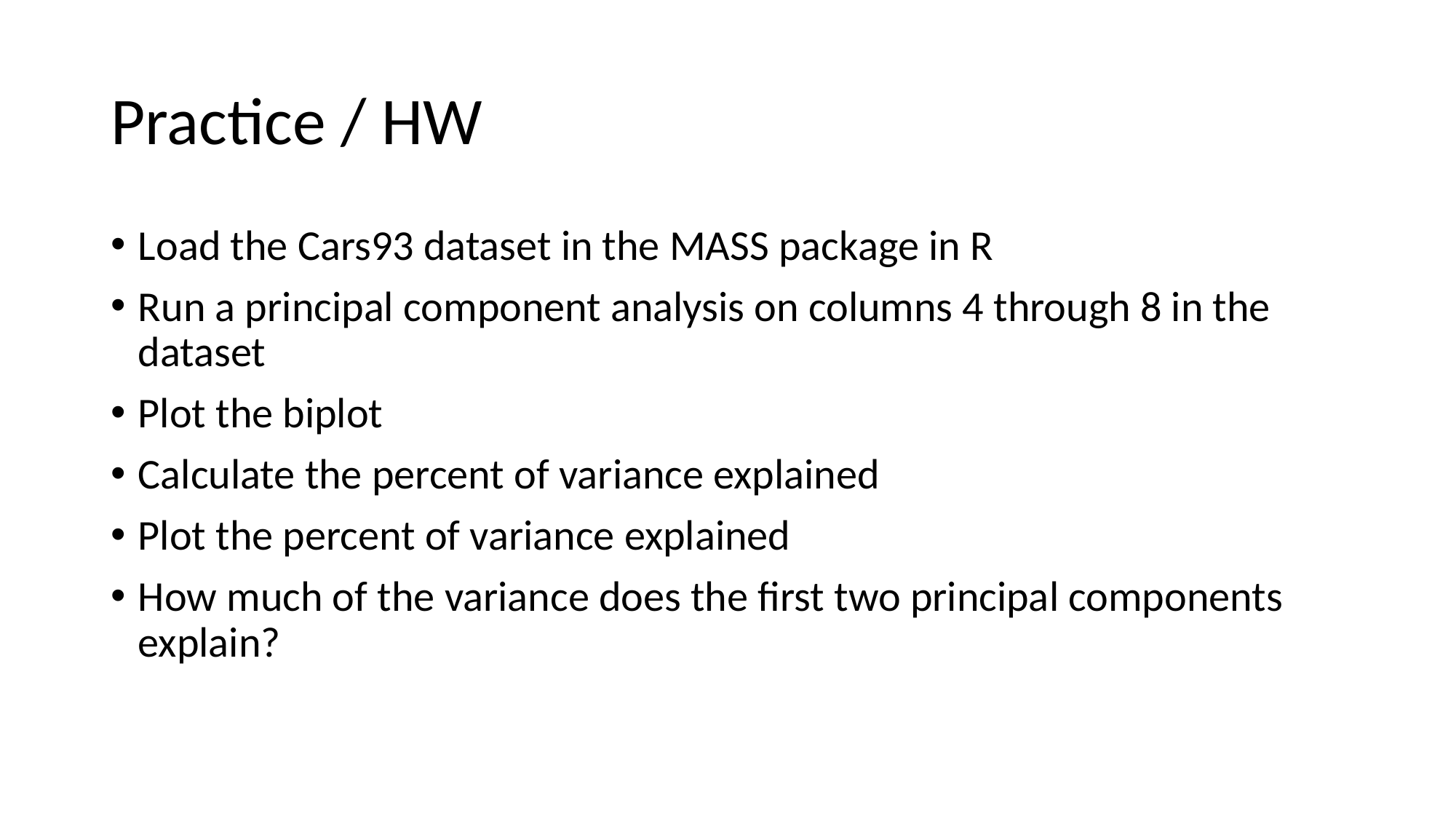

# Practice / HW
Load the Cars93 dataset in the MASS package in R
Run a principal component analysis on columns 4 through 8 in the dataset
Plot the biplot
Calculate the percent of variance explained
Plot the percent of variance explained
How much of the variance does the first two principal components explain?